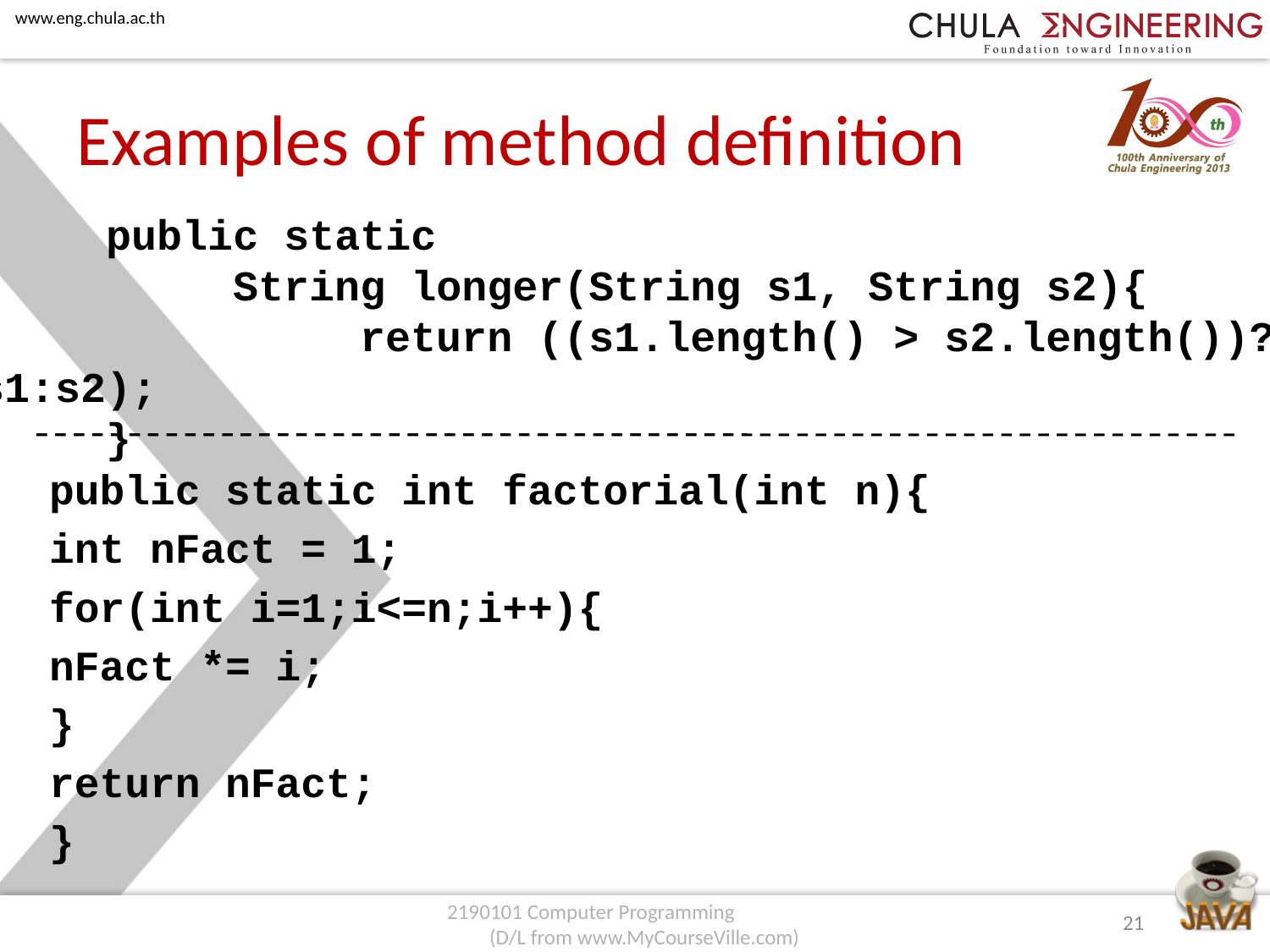

# Examples of method definition
	public static
		String longer(String s1, String s2){
			return ((s1.length() > s2.length())?s1:s2);
	}

	public static int factorial(int n){
			int nFact = 1;
			for(int i=1;i<=n;i++){
				nFact *= i;
			}
			return nFact;
	}
21
2190101 Computer Programming                       (D/L from www.MyCourseVille.com)